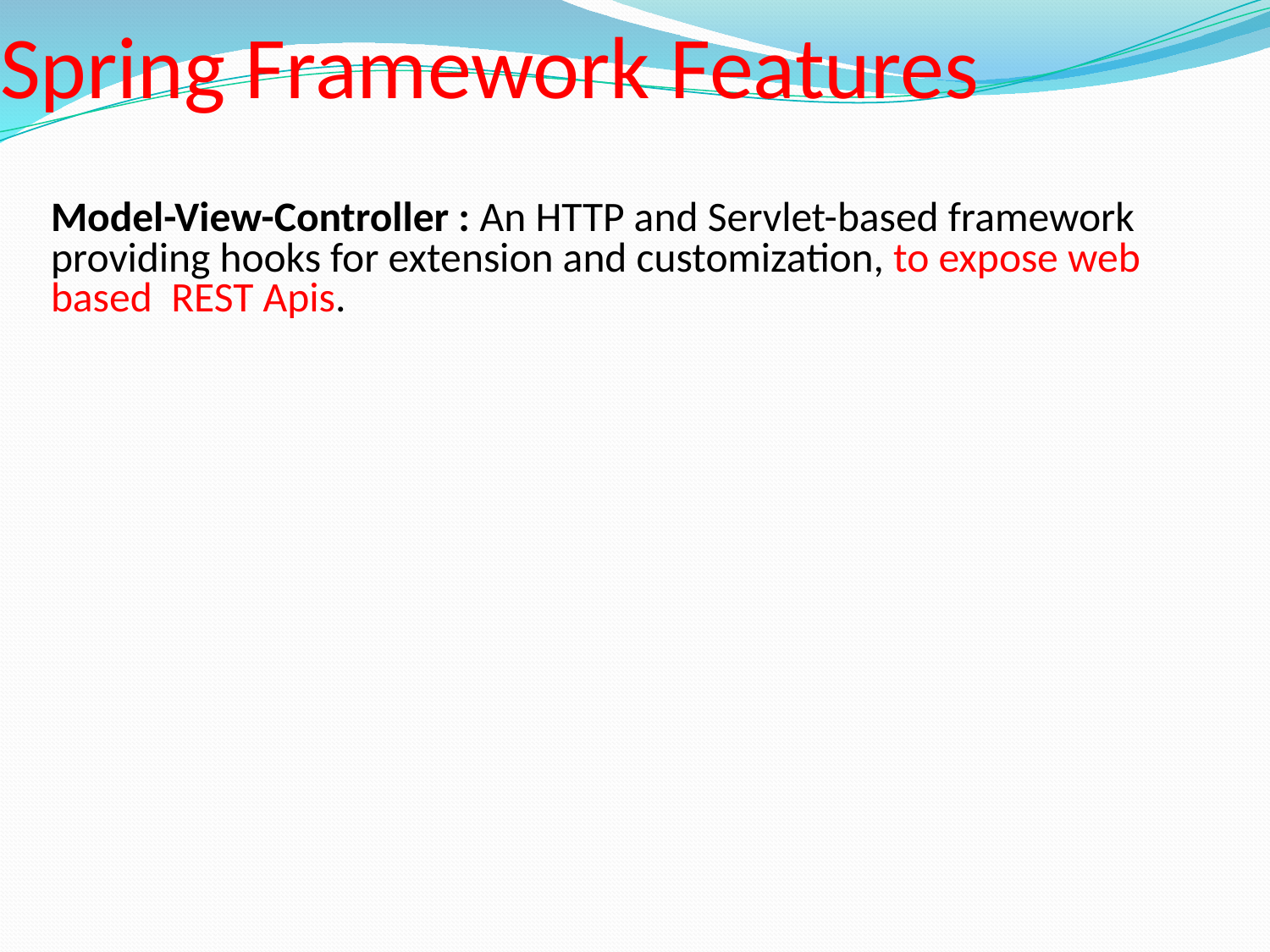

# Spring Framework Features

Model-View-Controller : An HTTP and Servlet-based framework providing hooks for extension and customization, to expose web based  REST Apis.